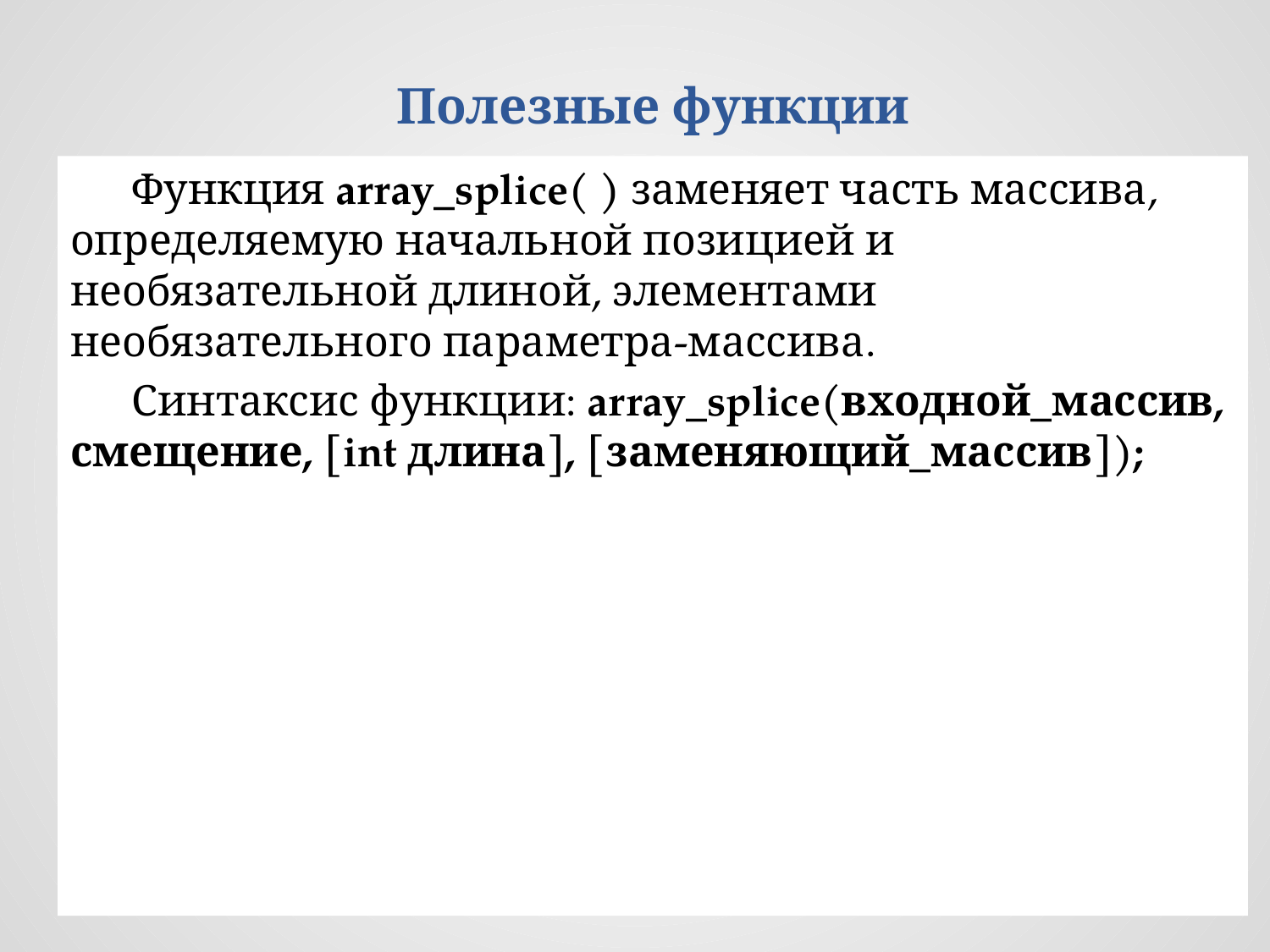

Полезные функции
Функция array_splice( ) заменяет часть массива, определяемую начальной позицией и необязательной длиной, элементами необязательного параметра-массива.
Синтаксис функции: array_splice(входной_массив, смещение, [int длина], [заменяющий_массив]);